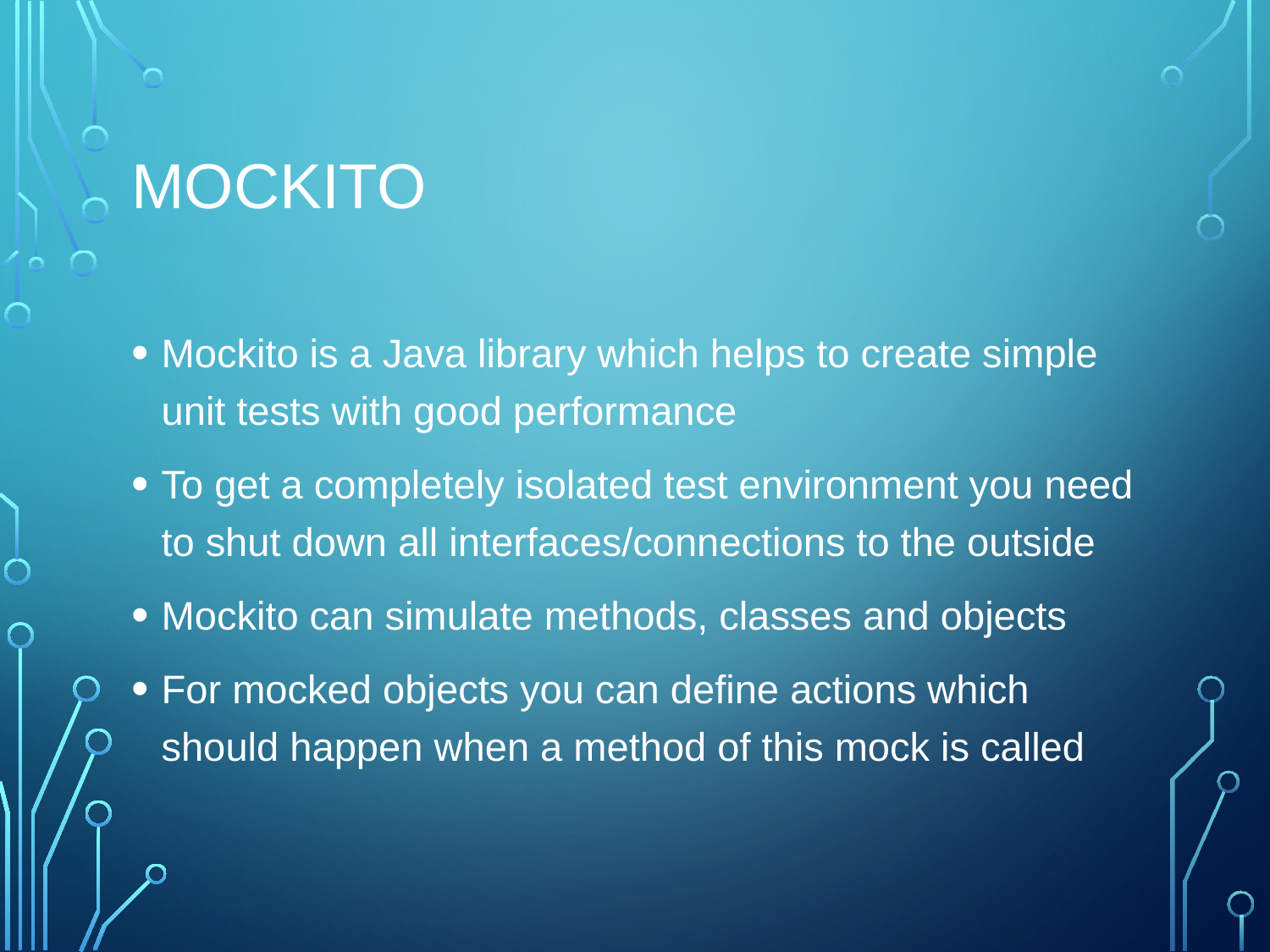

# Mockito
Mockito is a Java library which helps to create simple unit tests with good performance
To get a completely isolated test environment you need to shut down all interfaces/connections to the outside
Mockito can simulate methods, classes and objects
For mocked objects you can define actions which should happen when a method of this mock is called